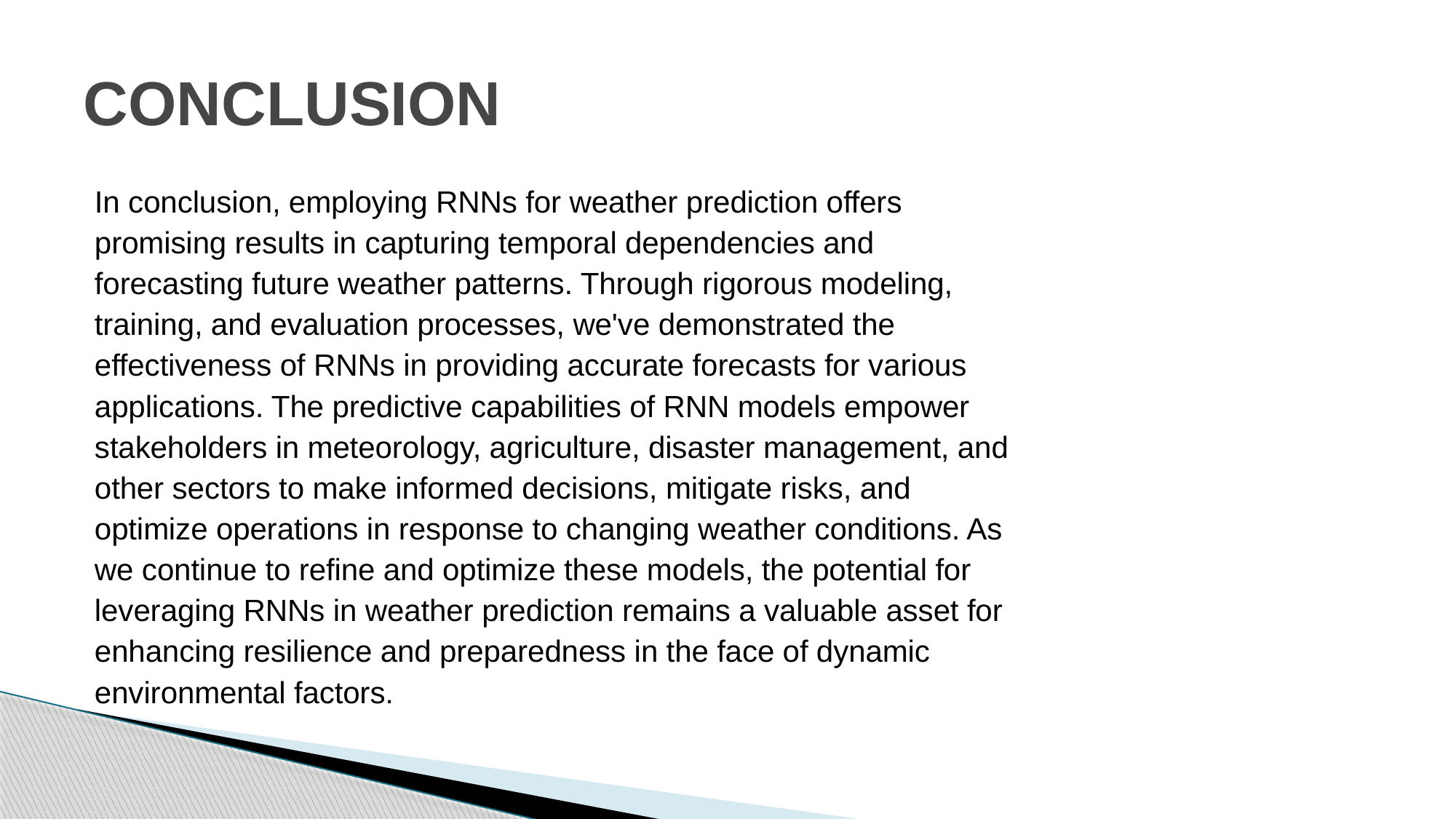

# CONCLUSION
In conclusion, employing RNNs for weather prediction offers
promising results in capturing temporal dependencies and
forecasting future weather patterns. Through rigorous modeling,
training, and evaluation processes, we've demonstrated the
effectiveness of RNNs in providing accurate forecasts for various
applications. The predictive capabilities of RNN models empower
stakeholders in meteorology, agriculture, disaster management, and
other sectors to make informed decisions, mitigate risks, and
optimize operations in response to changing weather conditions. As
we continue to refine and optimize these models, the potential for
leveraging RNNs in weather prediction remains a valuable asset for
enhancing resilience and preparedness in the face of dynamic
environmental factors.